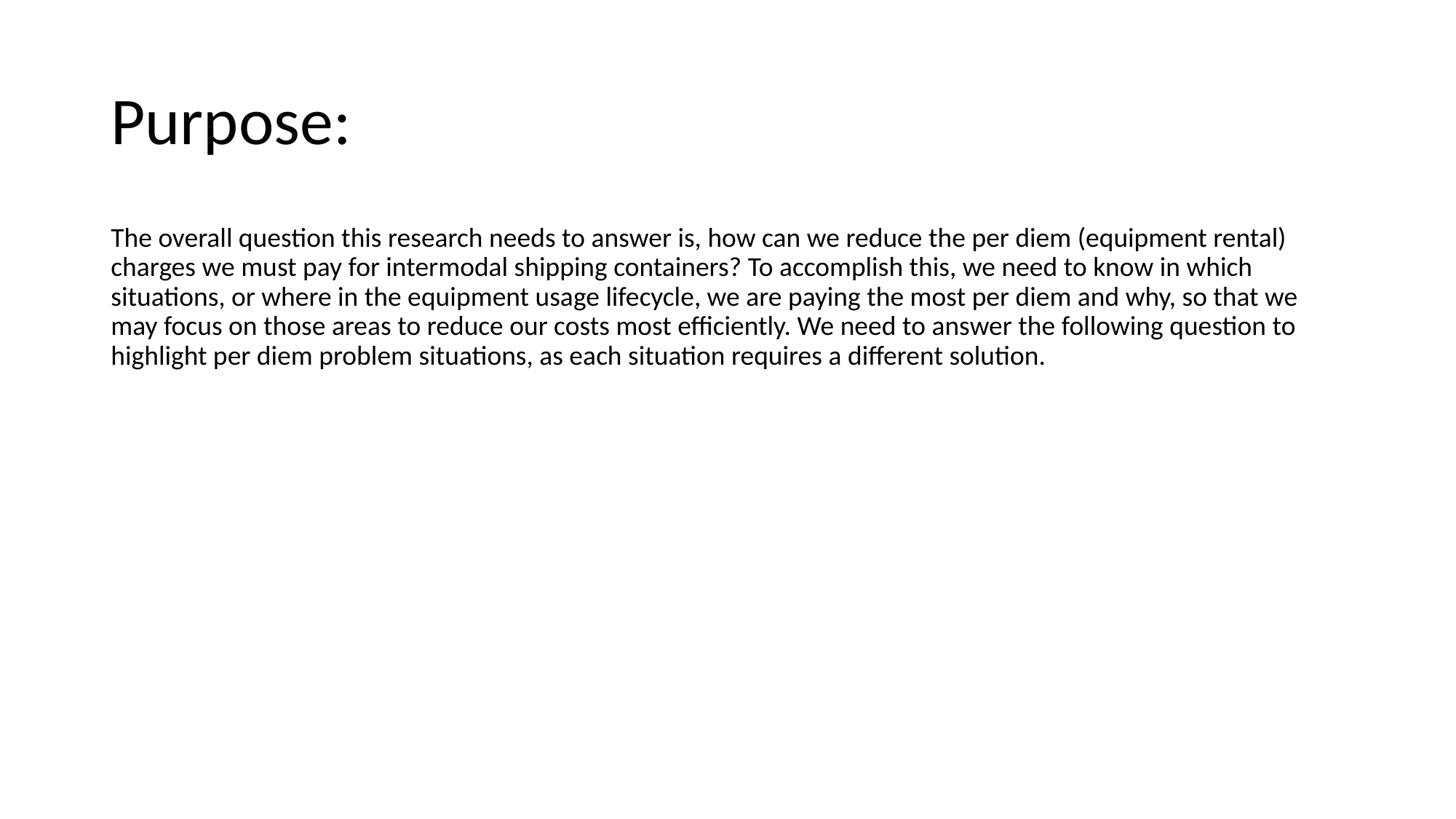

# Purpose:
The overall question this research needs to answer is, how can we reduce the per diem (equipment rental) charges we must pay for intermodal shipping containers? To accomplish this, we need to know in which situations, or where in the equipment usage lifecycle, we are paying the most per diem and why, so that we may focus on those areas to reduce our costs most efficiently. We need to answer the following question to highlight per diem problem situations, as each situation requires a different solution.